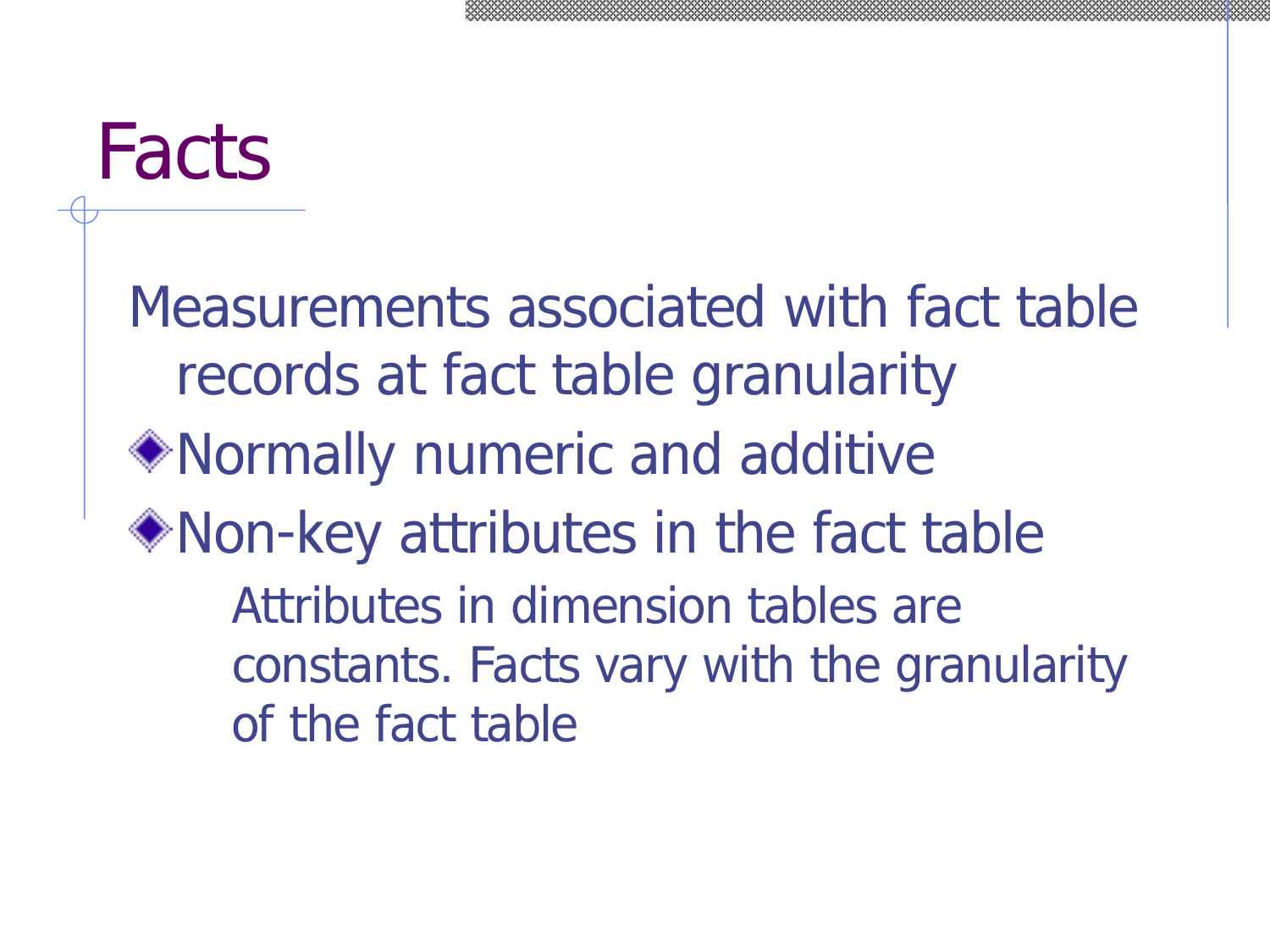

# Facts
Measurements associated with fact table records at fact table granularity
Normally numeric and additive
Non-key attributes in the fact table
	Attributes in dimension tables are constants. Facts vary with the granularity of the fact table